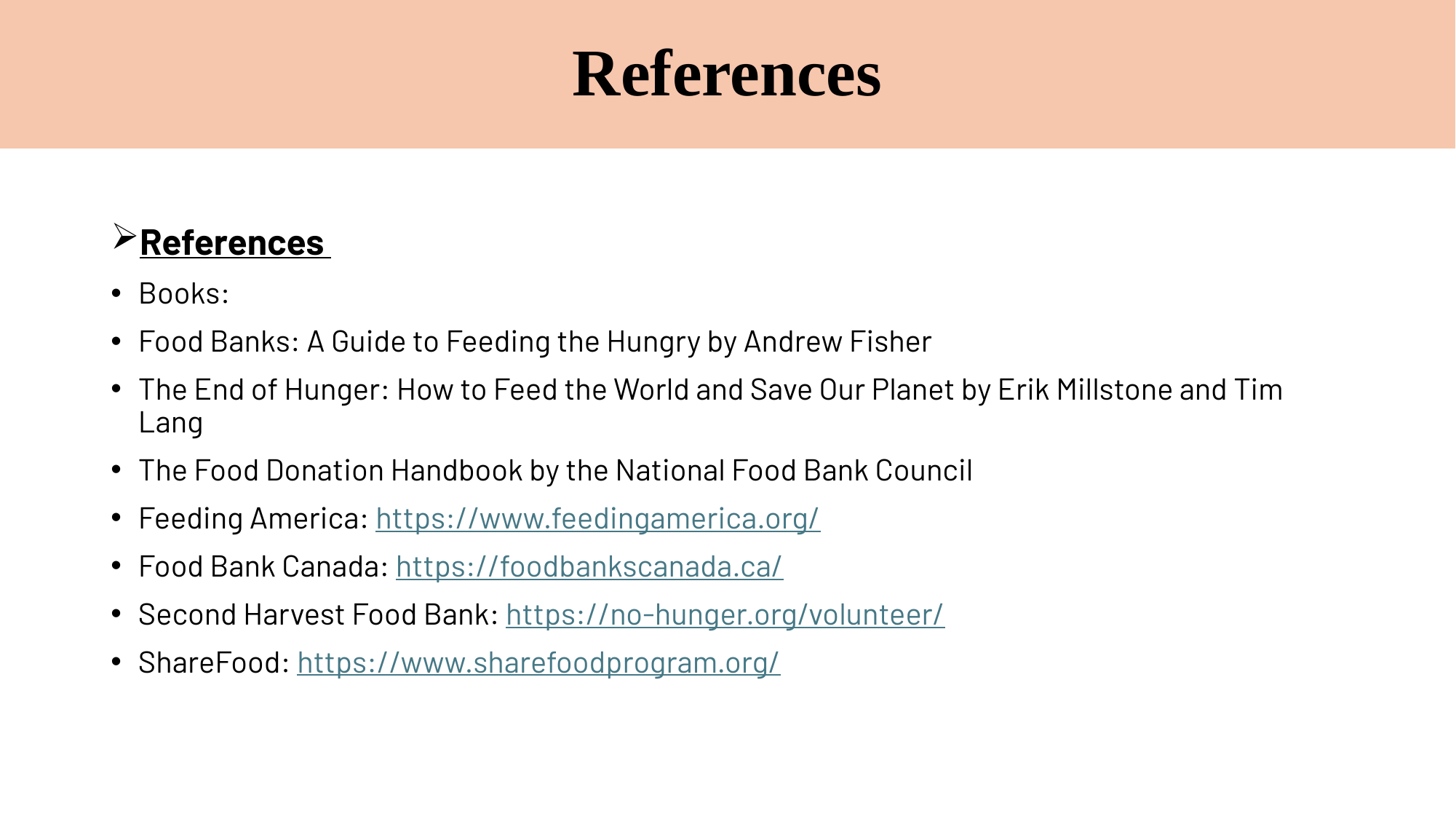

# References
References
Books:
Food Banks: A Guide to Feeding the Hungry by Andrew Fisher
The End of Hunger: How to Feed the World and Save Our Planet by Erik Millstone and Tim Lang
The Food Donation Handbook by the National Food Bank Council
Feeding America: https://www.feedingamerica.org/
Food Bank Canada: https://foodbankscanada.ca/
Second Harvest Food Bank: https://no-hunger.org/volunteer/
ShareFood: https://www.sharefoodprogram.org/